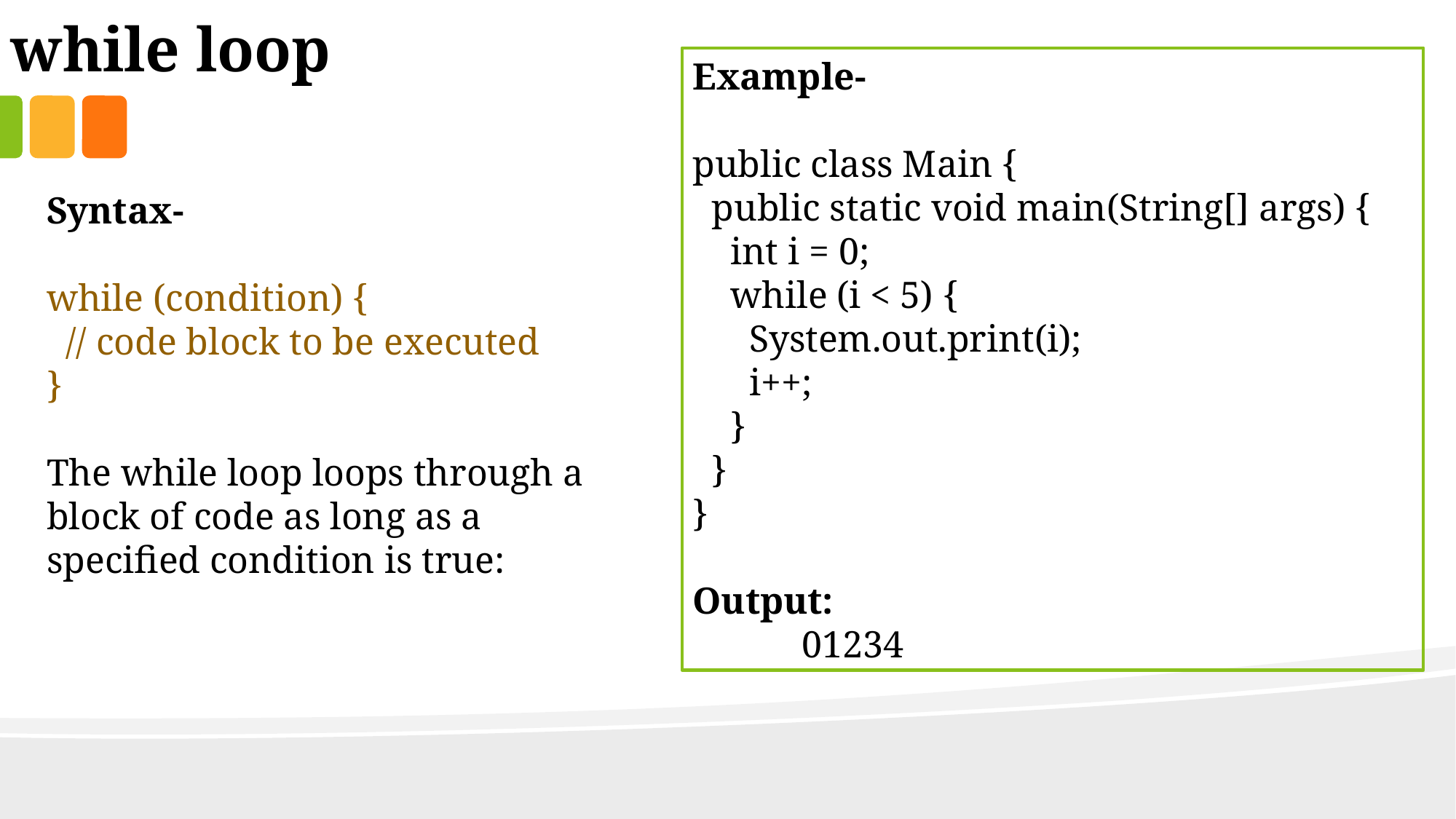

while loop
Example-

public class Main {
  public static void main(String[] args) {
    int i = 0;
    while (i < 5) {
      System.out.print(i);
      i++;
    }
  }
}

Output:
	01234
Syntax-

while (condition) {
  // code block to be executed
}

The while loop loops through a block of code as long as a specified condition is true: